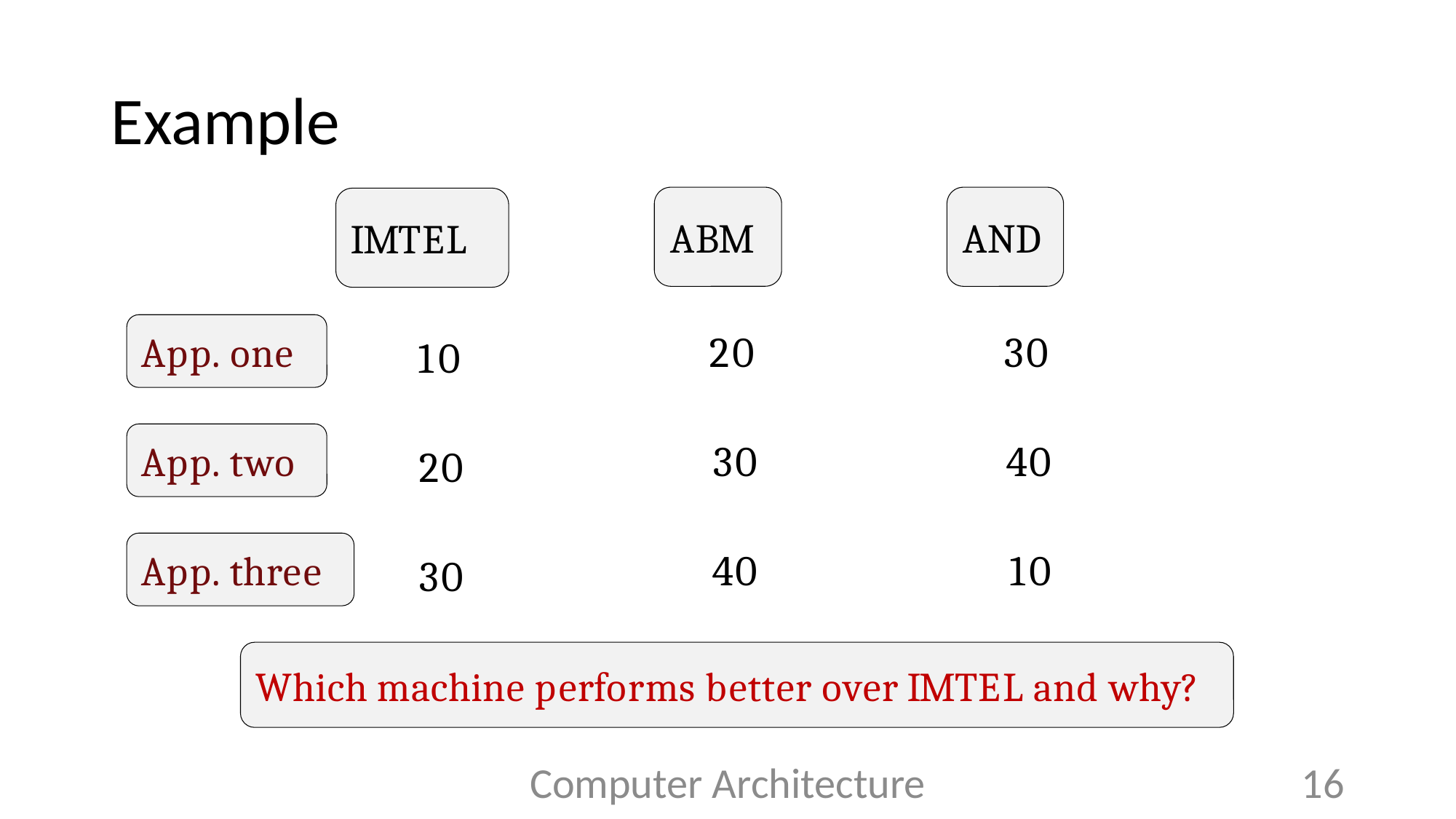

# Example
ABM
AND
IMTEL
App. one
20
30
10
App. two
30
40
20
App. three
40
10
30
Which machine performs better over IMTEL and why?
Computer Architecture
16